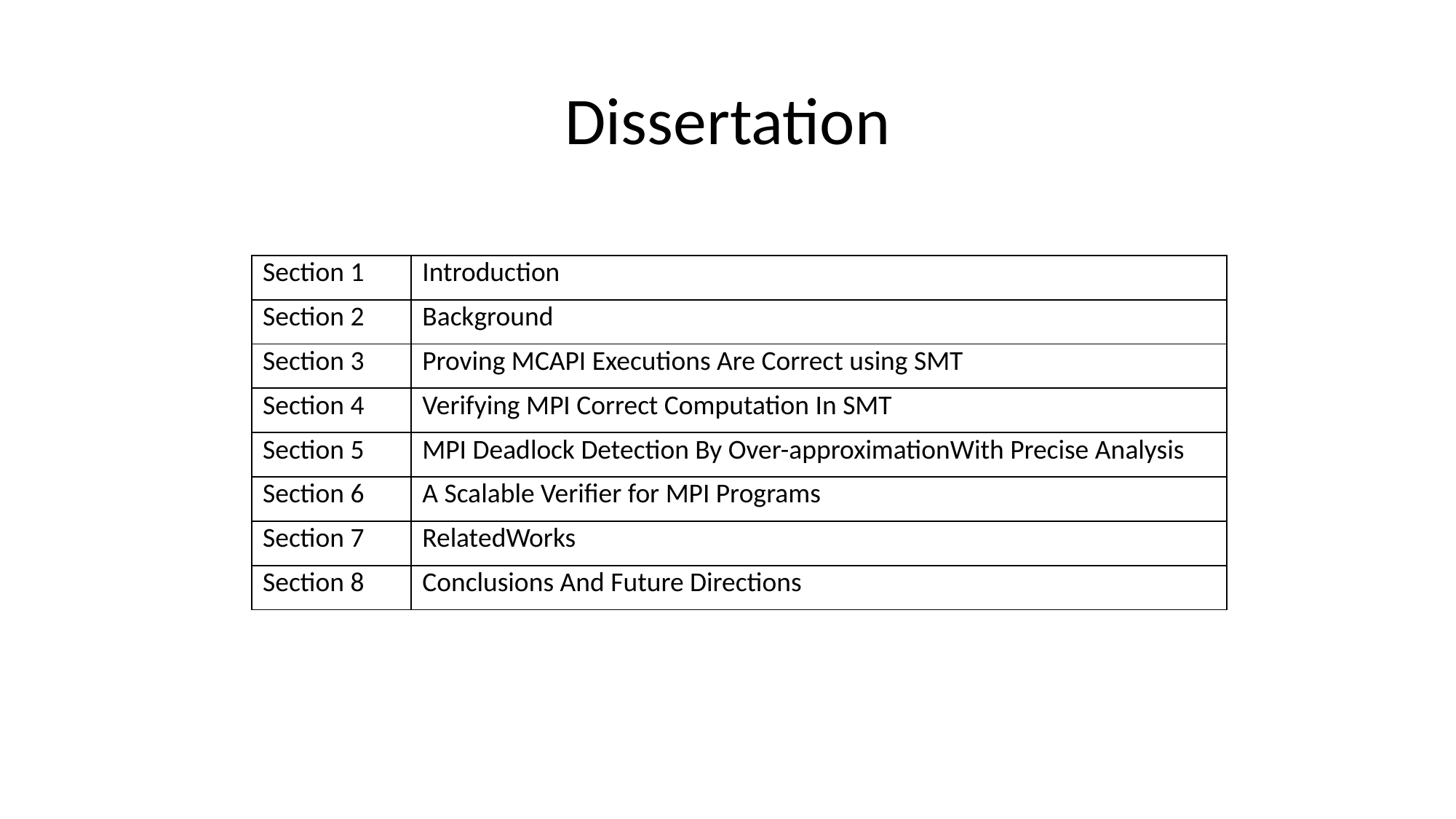

# Dissertation
| Section 1 | Introduction |
| --- | --- |
| Section 2 | Background |
| Section 3 | Proving MCAPI Executions Are Correct using SMT |
| Section 4 | Verifying MPI Correct Computation In SMT |
| Section 5 | MPI Deadlock Detection By Over-approximationWith Precise Analysis |
| Section 6 | A Scalable Verifier for MPI Programs |
| Section 7 | RelatedWorks |
| Section 8 | Conclusions And Future Directions |